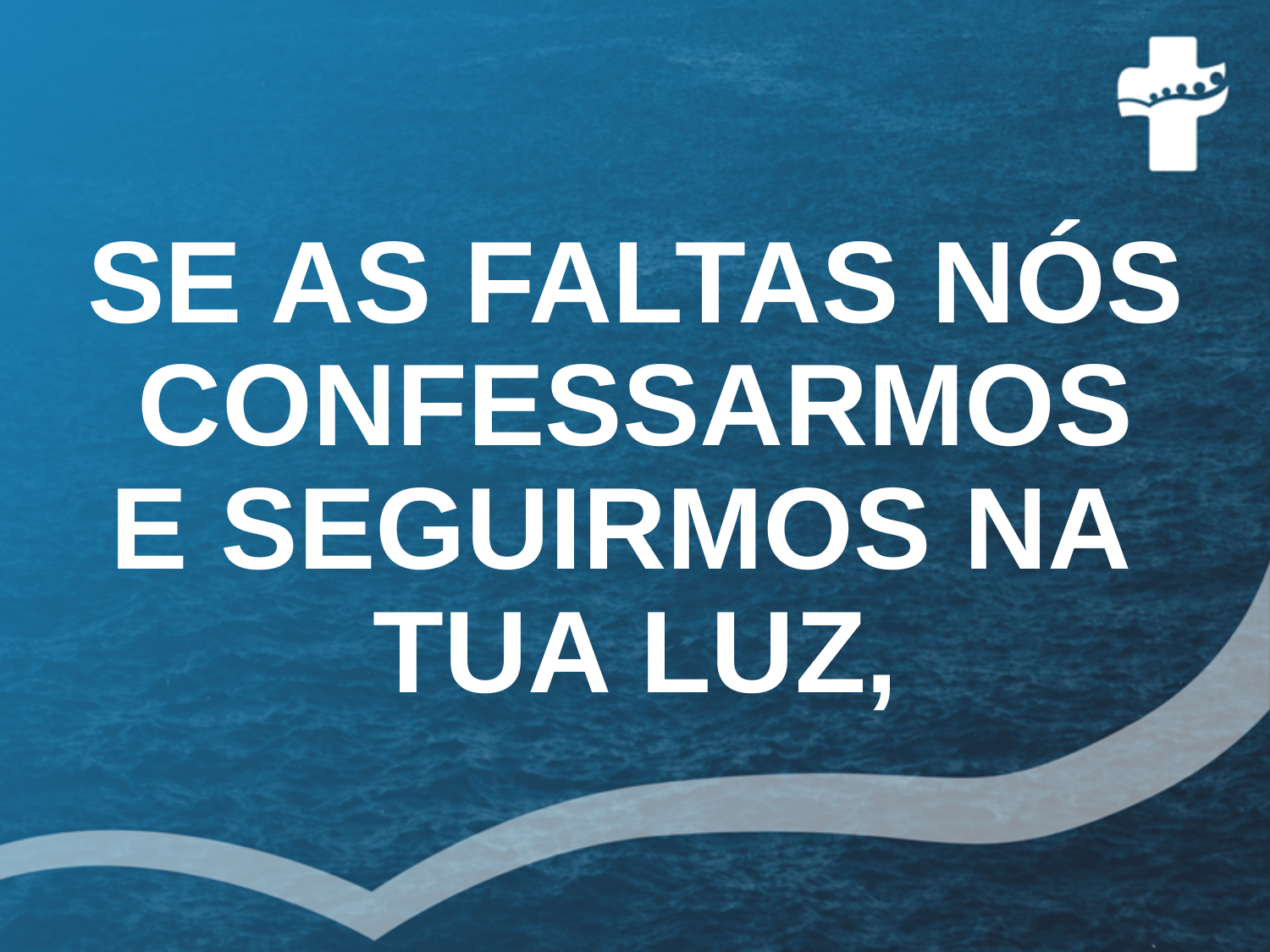

#
SE AS FALTAS NÓS CONFESSARMOS
E SEGUIRMOS NA
TUA LUZ,